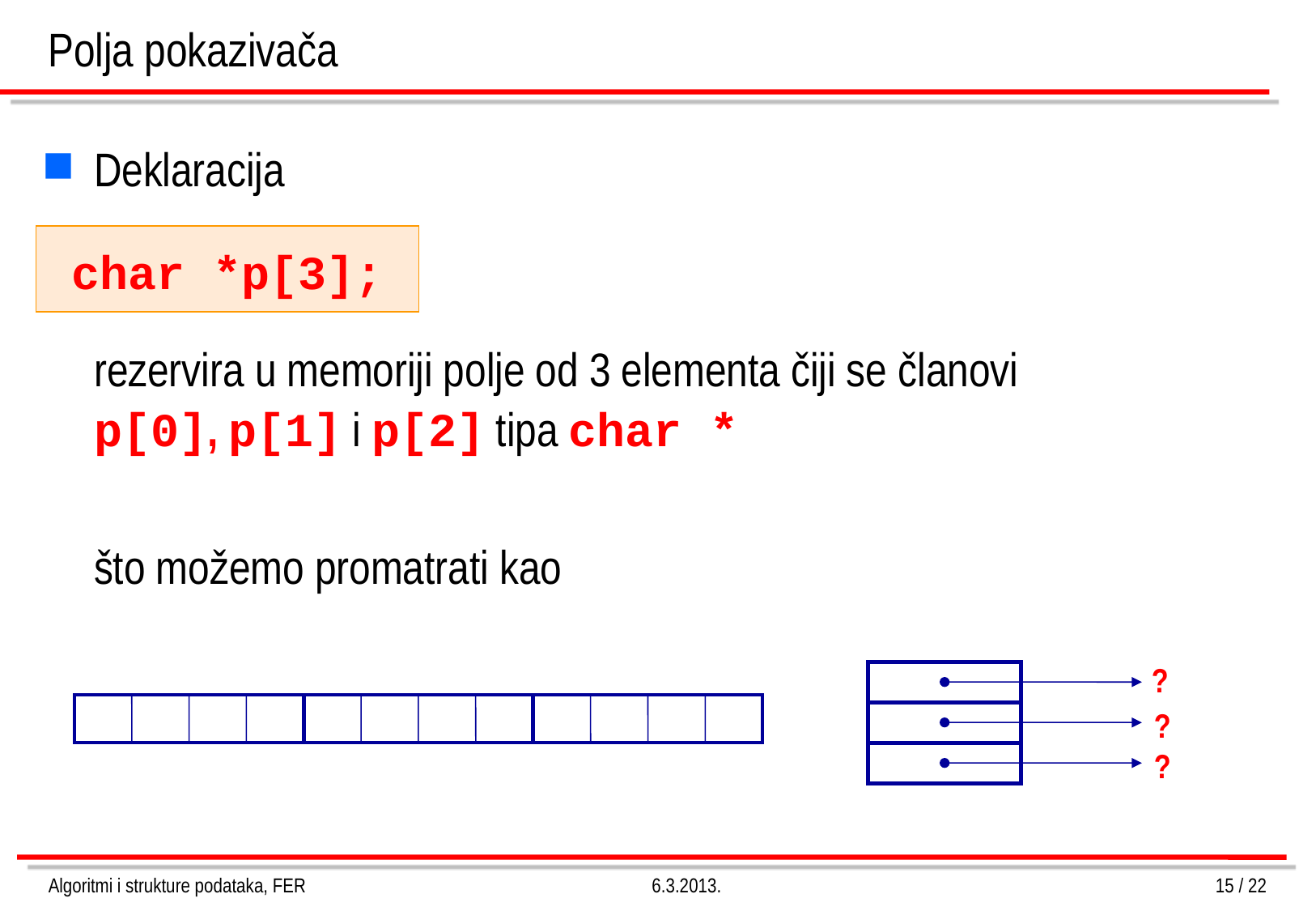

# Polja pokazivača
Deklaracija

	rezervira u memoriji polje od 3 elementa čiji se članovi
p[0], p[1] i p[2] tipa char *

	što možemo promatrati kao
char *p[3];

?

?

?

Algoritmi i strukture podataka, FER
6.3.2013.
15 / 22